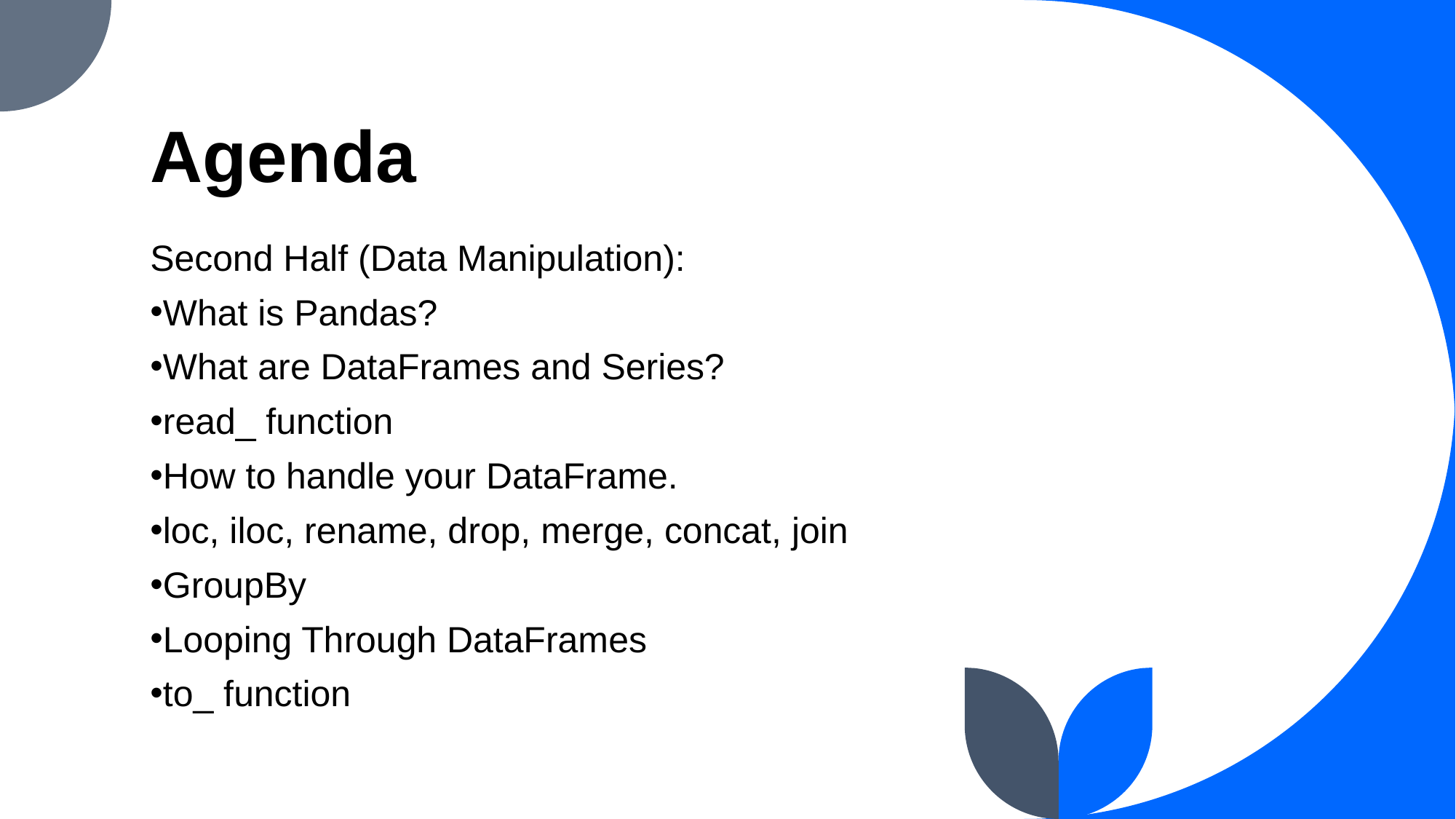

# Agenda
Second Half (Data Manipulation):
What is Pandas?
What are DataFrames and Series?
read_ function
How to handle your DataFrame.
loc, iloc, rename, drop, merge, concat, join
GroupBy
Looping Through DataFrames
to_ function